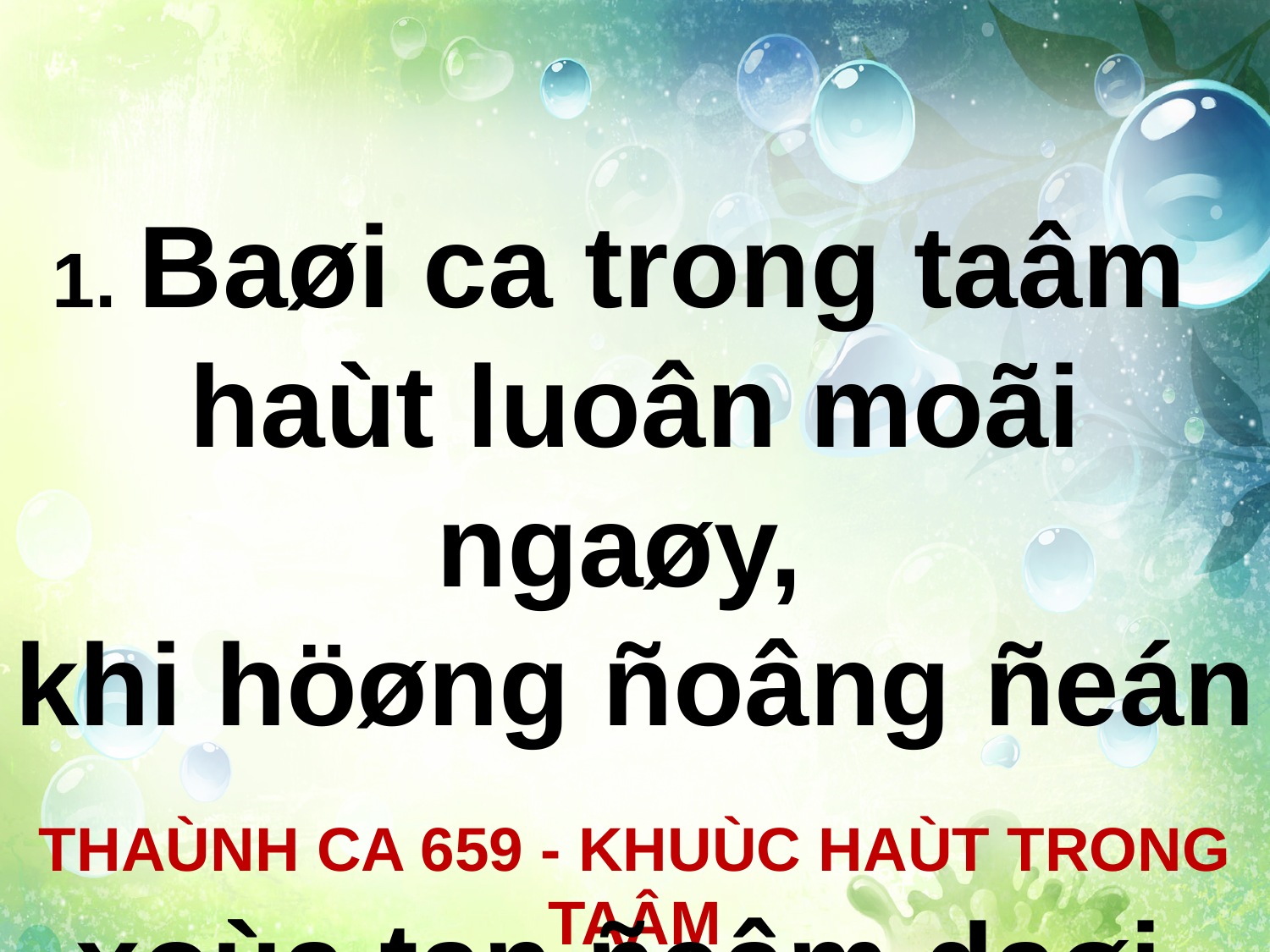

1. Baøi ca trong taâm
haùt luoân moãi ngaøy,
khi höøng ñoâng ñeán
xoùa tan ñeâm daøi.
THAÙNH CA 659 - KHUÙC HAÙT TRONG TAÂM